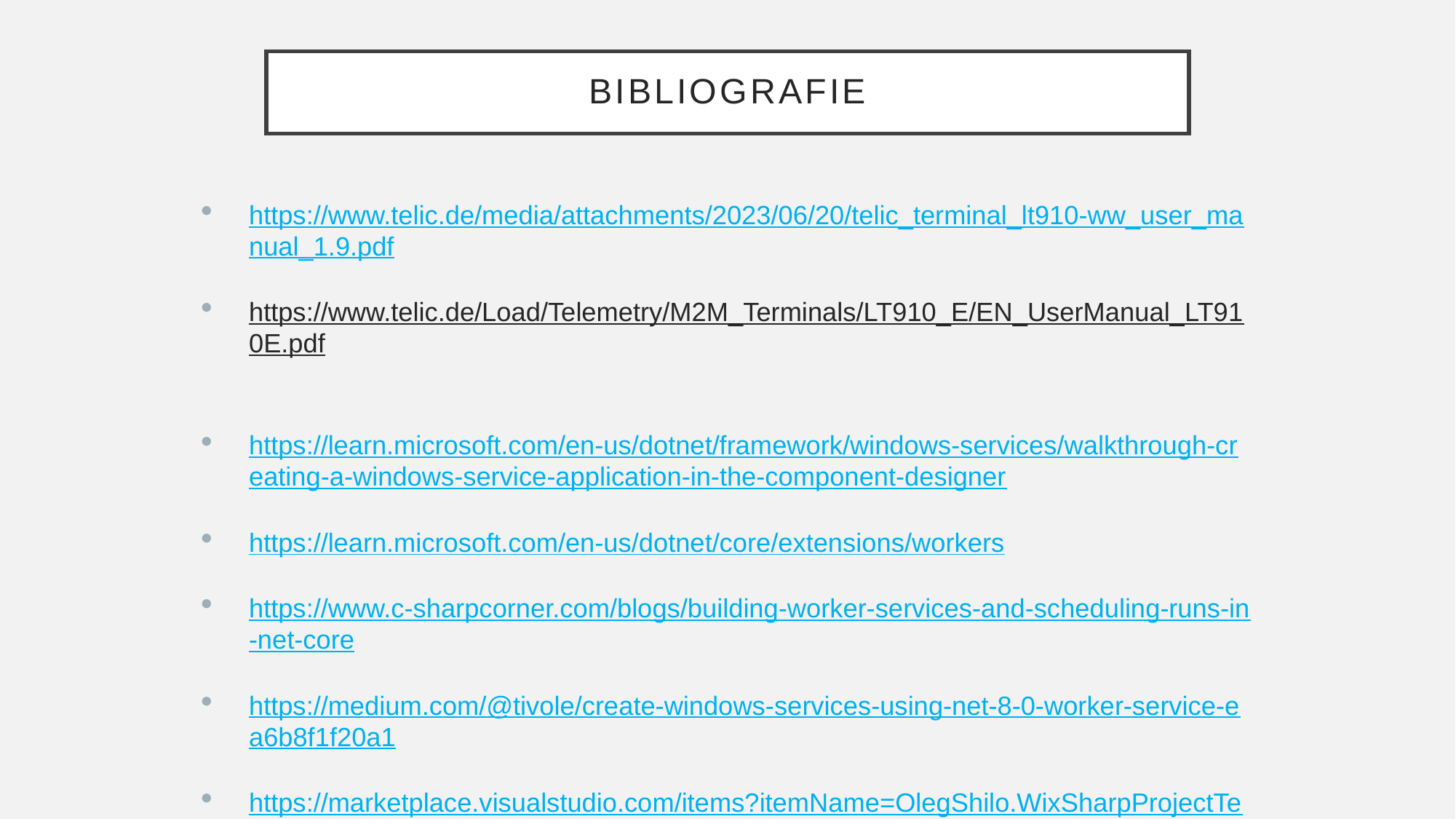

# bIBLIOGRAFIE
https://www.telic.de/media/attachments/2023/06/20/telic_terminal_lt910-ww_user_manual_1.9.pdf
https://www.telic.de/Load/Telemetry/M2M_Terminals/LT910_E/EN_UserManual_LT910E.pdf
https://learn.microsoft.com/en-us/dotnet/framework/windows-services/walkthrough-creating-a-windows-service-application-in-the-component-designer
https://learn.microsoft.com/en-us/dotnet/core/extensions/workers
https://www.c-sharpcorner.com/blogs/building-worker-services-and-scheduling-runs-in-net-core
https://medium.com/@tivole/create-windows-services-using-net-8-0-worker-service-ea6b8f1f20a1
https://marketplace.visualstudio.com/items?itemName=OlegShilo.WixSharpProjectTemplates
https://developer.nvidia.com/docs/drive/drive-os/6.0.6/public/drive-os-linux-sdk/common/topics/util_setup/PuTTY_ConnecttoSerialPort16.html